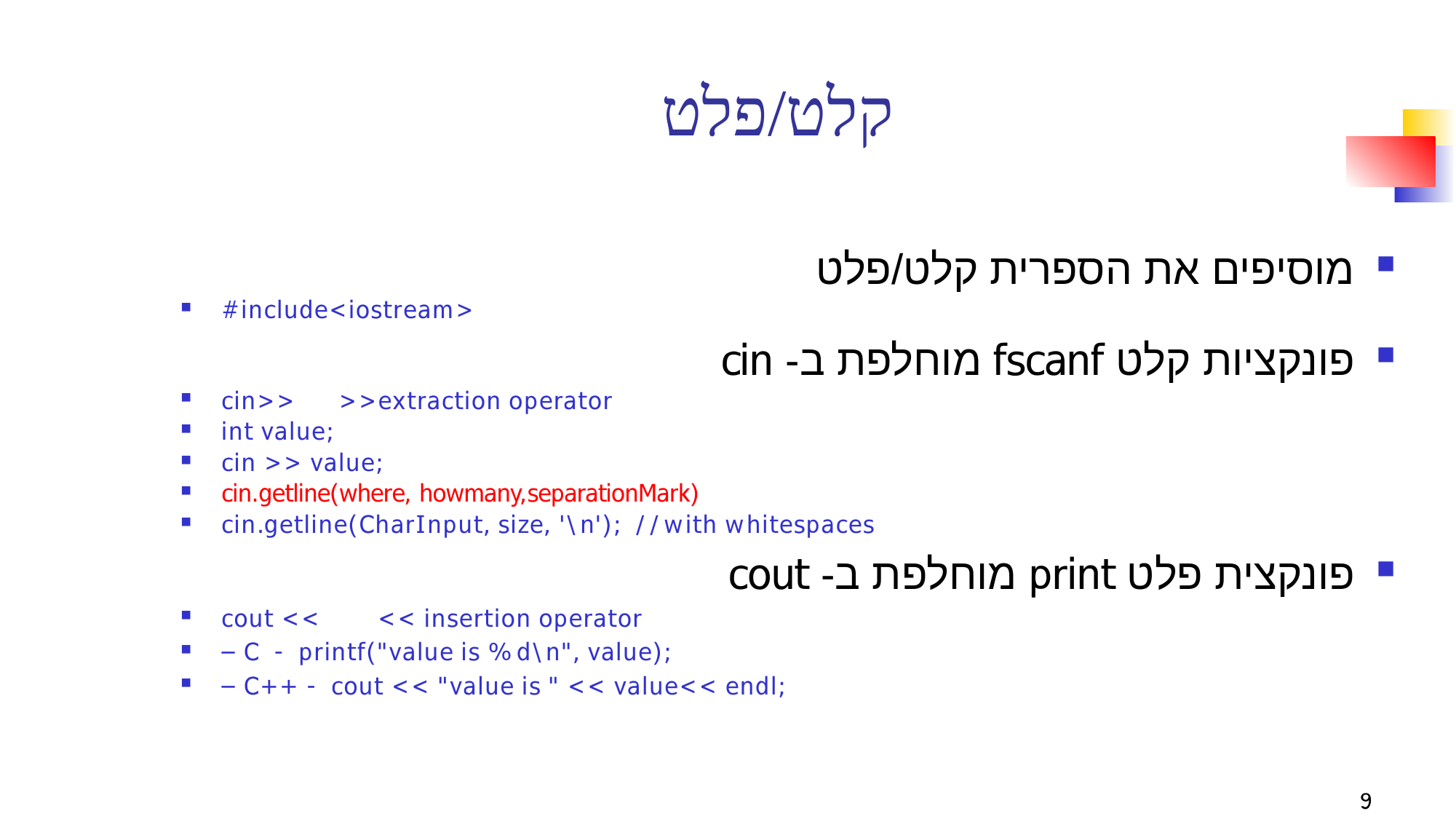

# קלט/פלט
מוסיפים את הספרית קלט/פלט
#include<iostream>
פונקציות קלט fscanf מוחלפת ב- cin
cin>>      >>extraction operator
int value;
cin >> value;
cin.getline(where, howmany,separationMark)
cin.getline(CharInput, size, '\n');  //with whitespaces
פונקצית פלט print מוחלפת ב- cout
cout <<        << insertion operator
– C  -  printf("value is %d\n", value);
– C++ -  cout << "value is " << value<< endl;

9